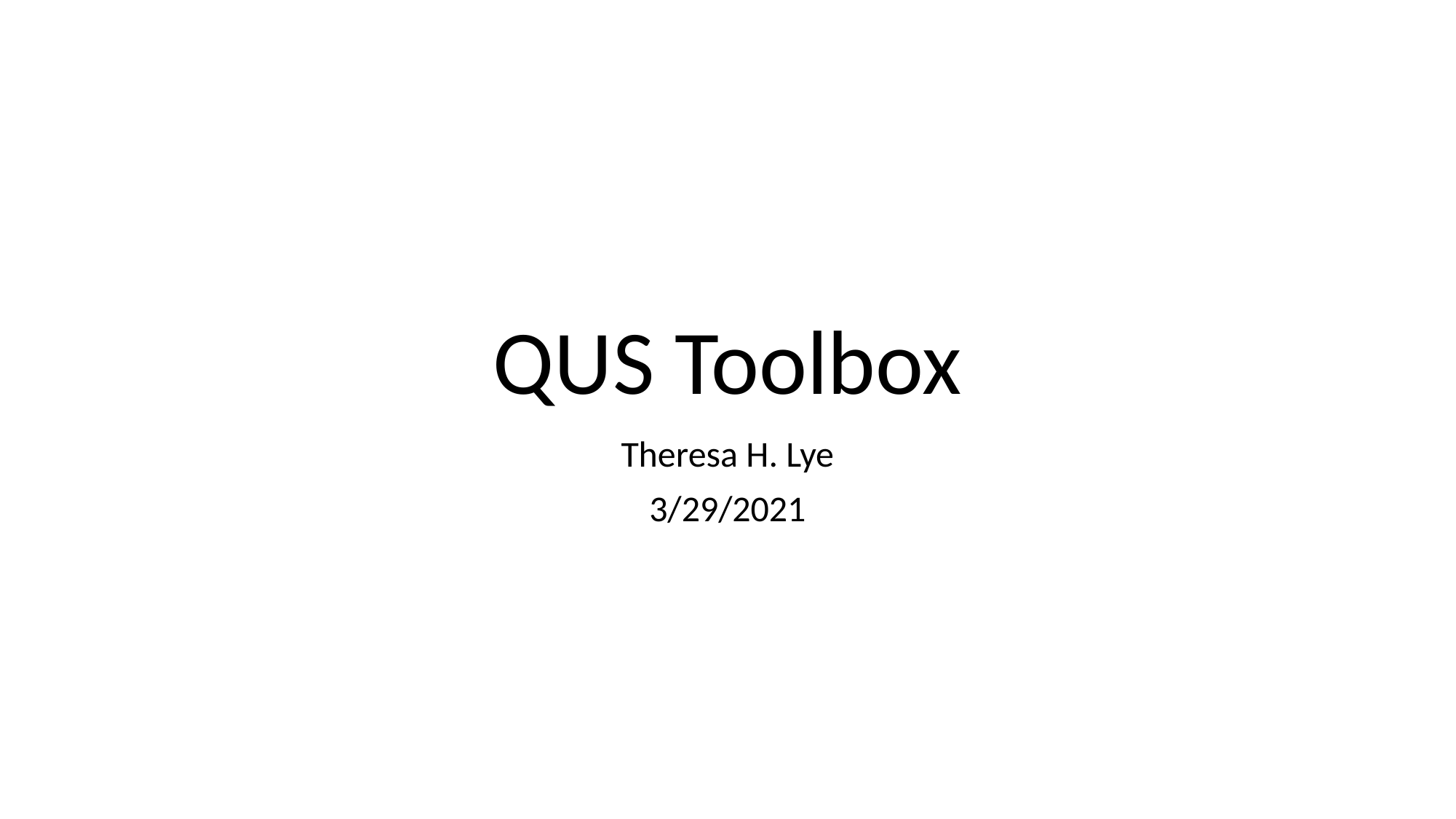

# QUS Toolbox
Theresa H. Lye
3/29/2021